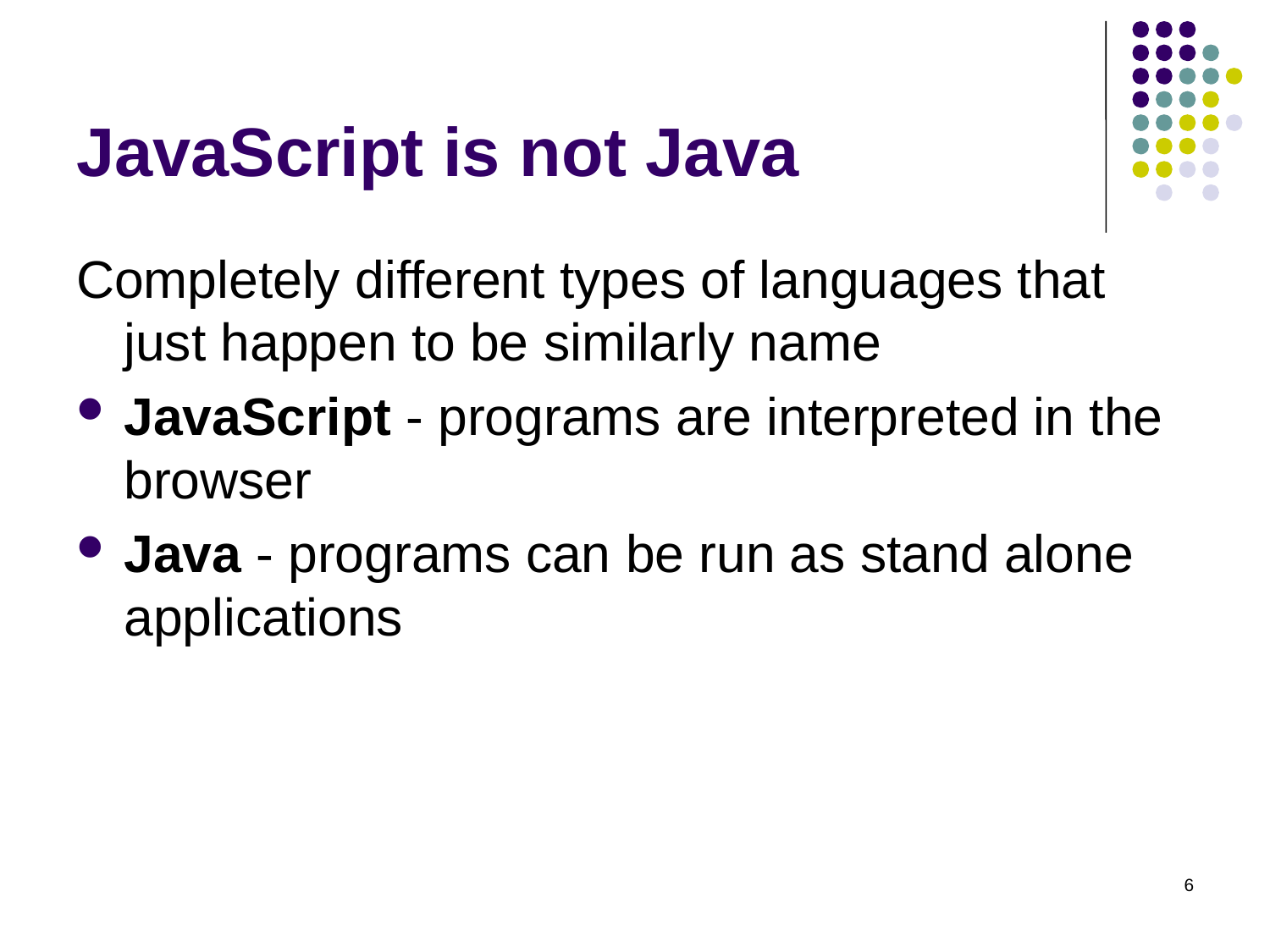

# JavaScript is not Java
Completely different types of languages that just happen to be similarly name
JavaScript - programs are interpreted in the browser
Java - programs can be run as stand alone applications
6